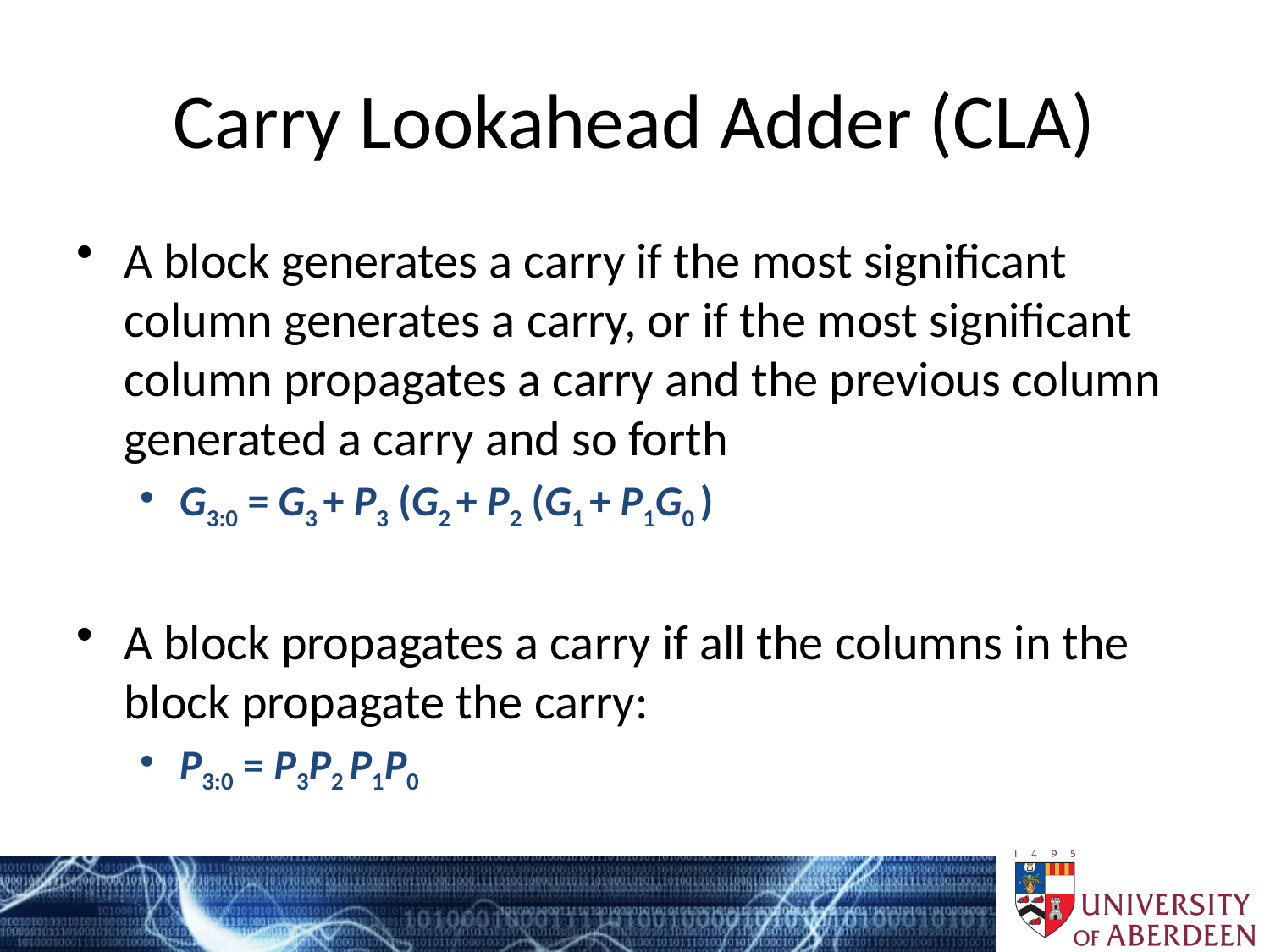

# Carry Lookahead Adder (CLA)
A block generates a carry if the most significant column generates a carry, or if the most significant column propagates a carry and the previous column generated a carry and so forth
G3:0 = G3 + P3 (G2 + P2 (G1 + P1G0 )

A block propagates a carry if all the columns in the block propagate the carry:
P3:0 = P3P2 P1P0